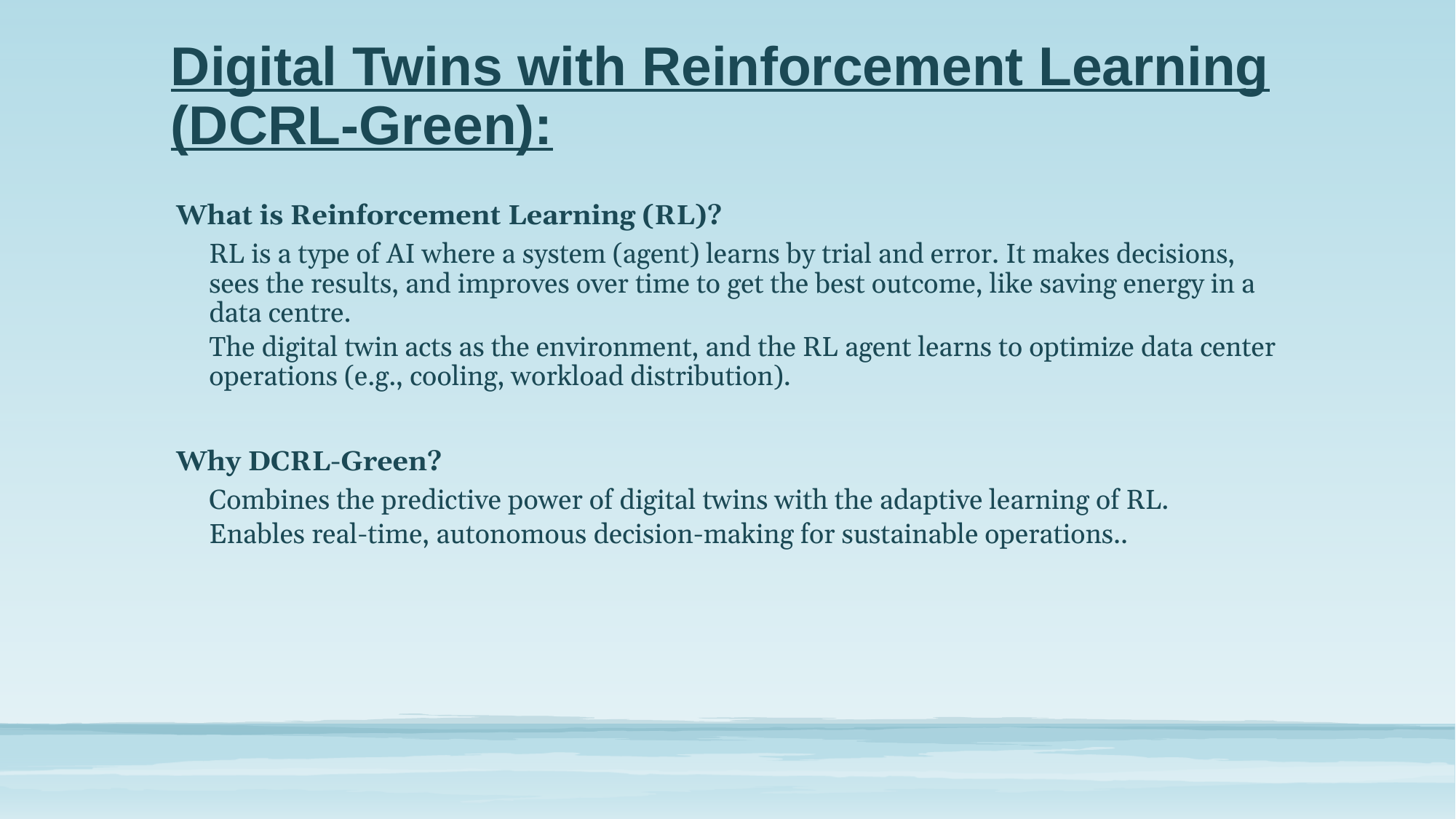

# Digital Twins with Reinforcement Learning (DCRL-Green):
What is Reinforcement Learning (RL)?
RL is a type of AI where a system (agent) learns by trial and error. It makes decisions, sees the results, and improves over time to get the best outcome, like saving energy in a data centre.
The digital twin acts as the environment, and the RL agent learns to optimize data center operations (e.g., cooling, workload distribution).

Why DCRL-Green?
Combines the predictive power of digital twins with the adaptive learning of RL.
Enables real-time, autonomous decision-making for sustainable operations..